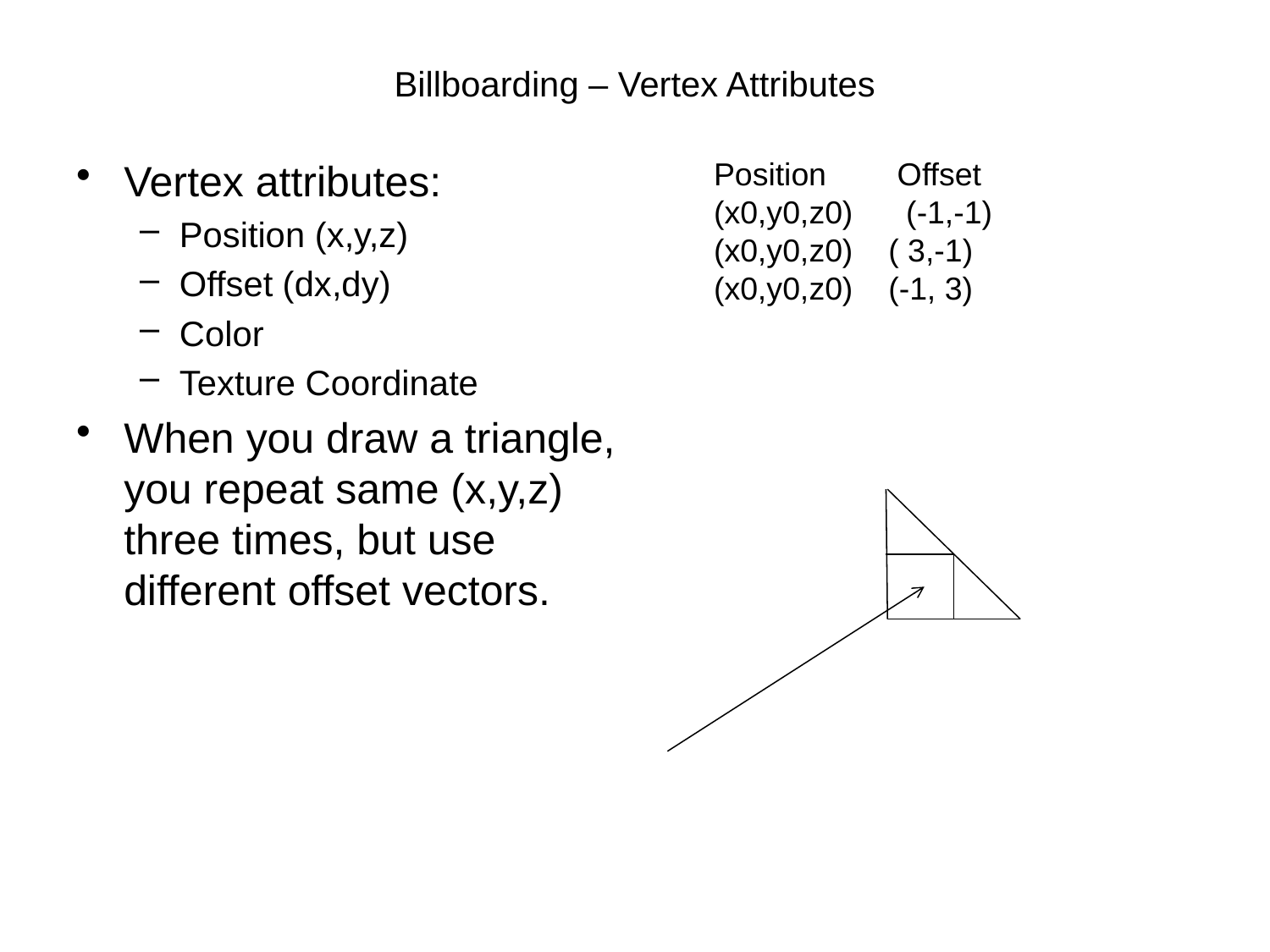

# Billboarding – Vertex Attributes
Vertex attributes:
Position (x,y,z)
Offset (dx,dy)
Color
Texture Coordinate
When you draw a triangle, you repeat same (x,y,z) three times, but use different offset vectors.
Position        Offset
(x0,y0,z0)      (-1,-1)
(x0,y0,z0)    ( 3,-1)
(x0,y0,z0)    (-1, 3)